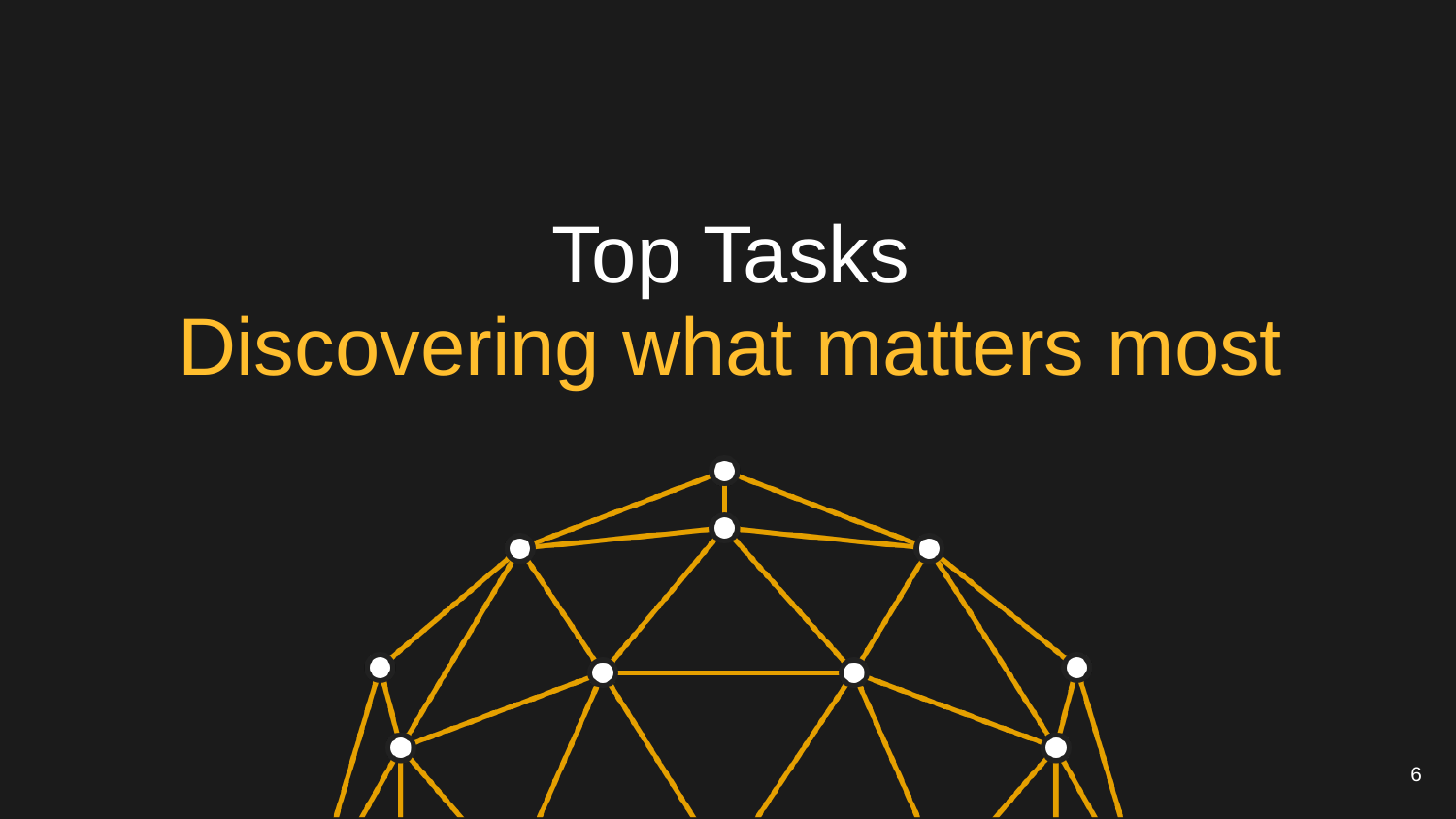

# Top Tasks
Discovering what matters most
6